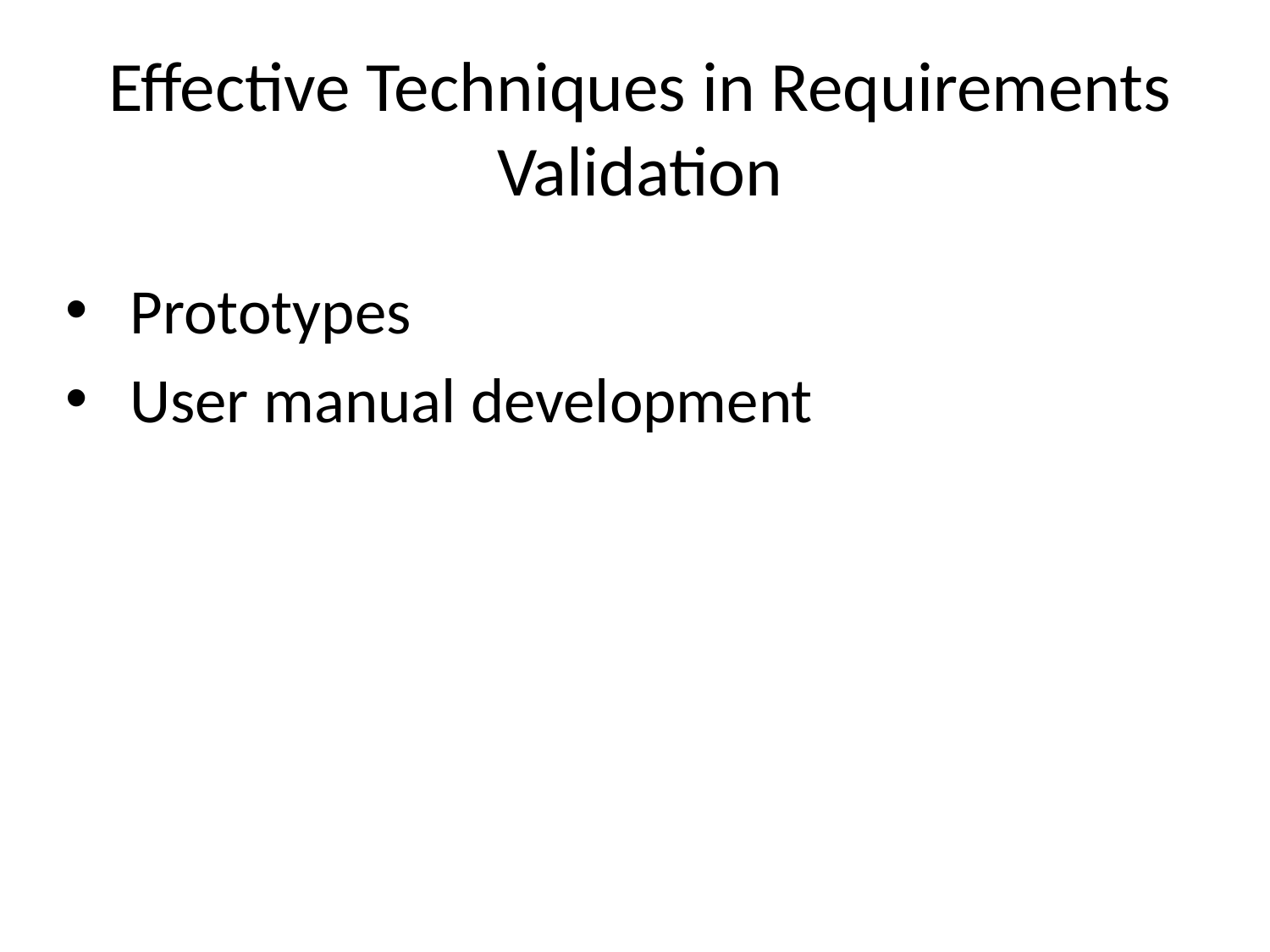

# Effective Techniques in Requirements Validation
Prototypes
User manual development